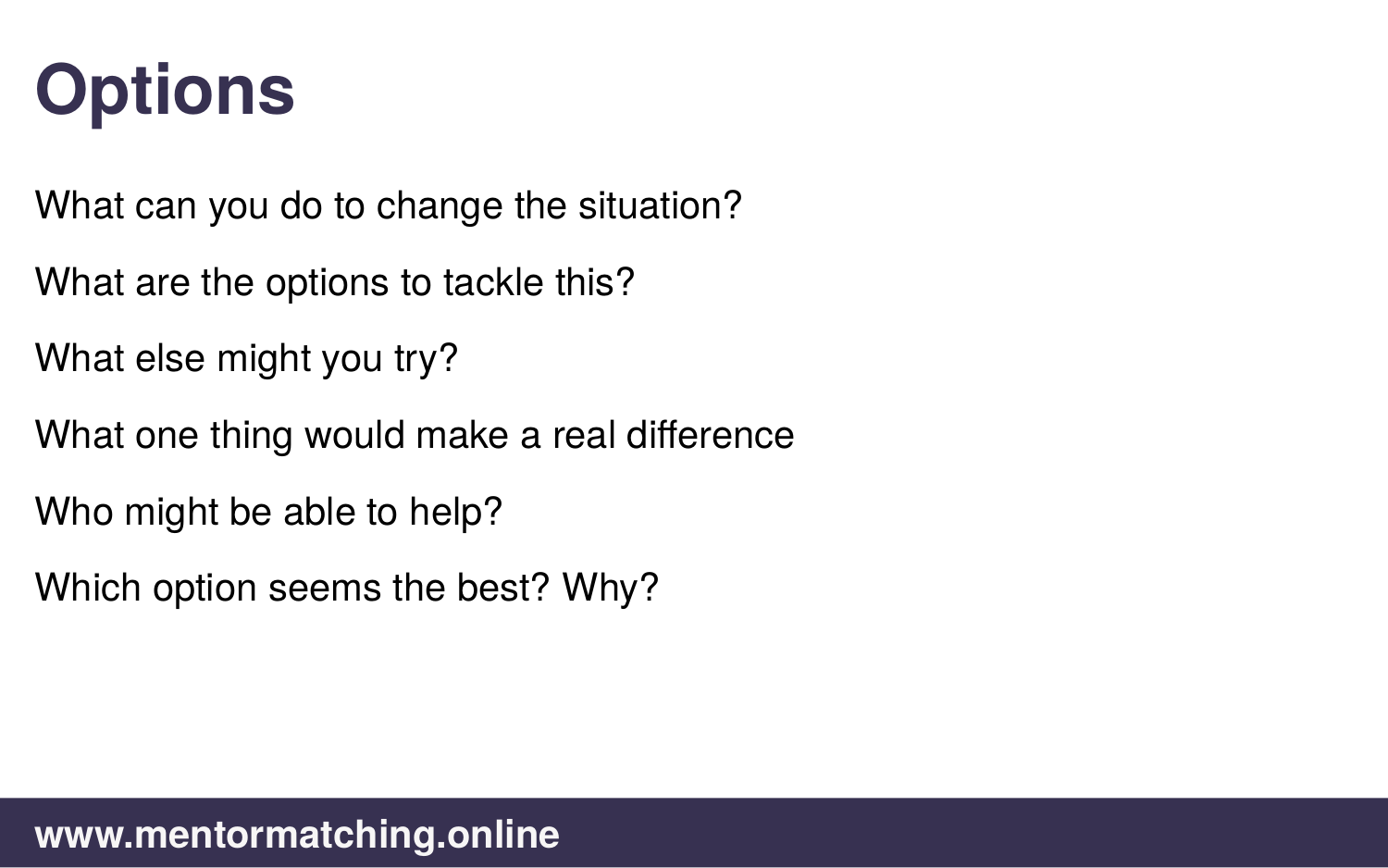

# Options
What can you do to change the situation?
What are the options to tackle this?
What else might you try?
What one thing would make a real difference
Who might be able to help?
Which option seems the best? Why?